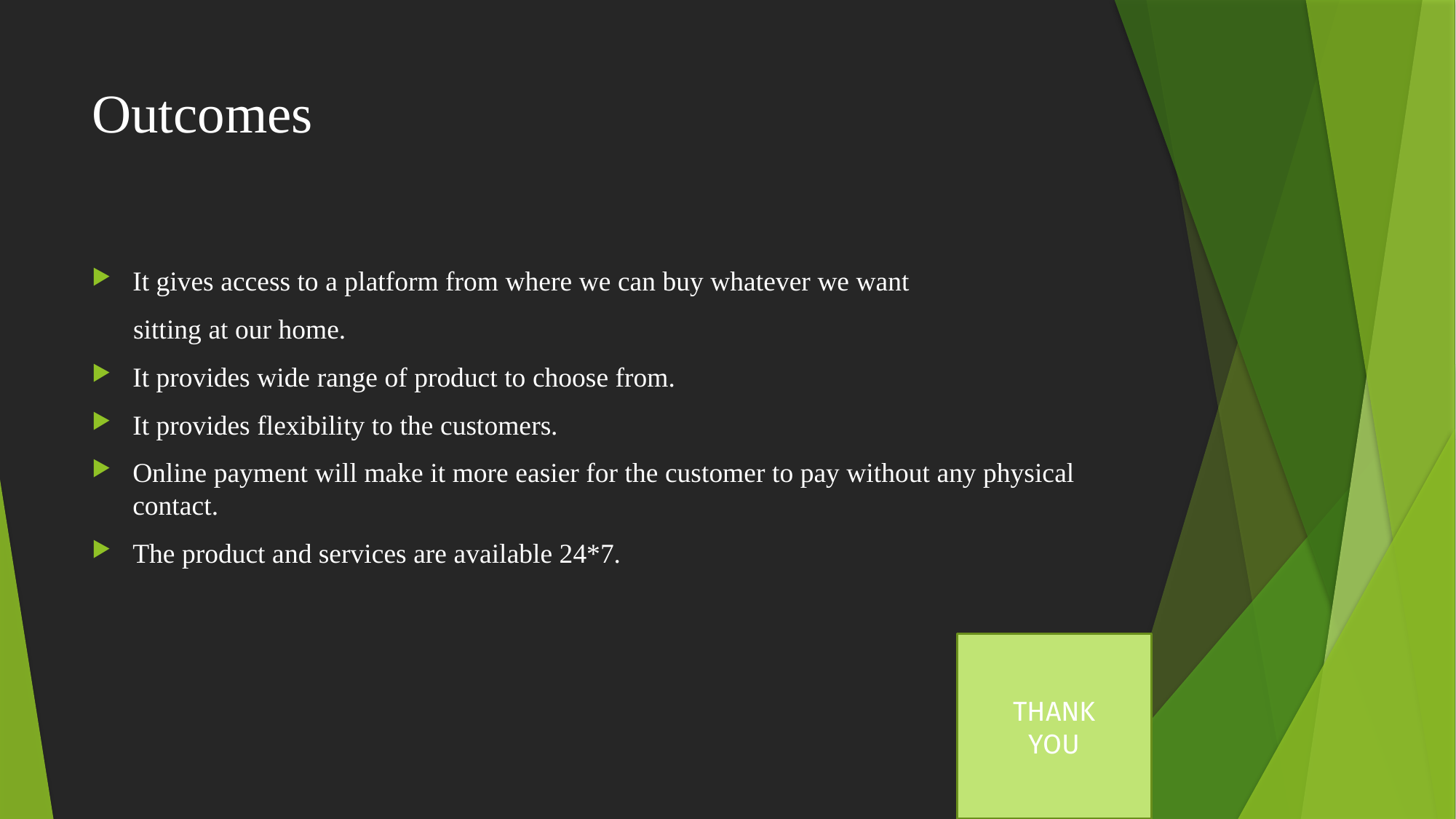

# Outcomes
It gives access to a platform from where we can buy whatever we want
      sitting at our home.
It provides wide range of product to choose from.
It provides flexibility to the customers.
Online payment will make it more easier for the customer to pay without any physical contact.
The product and services are available 24*7.
THANK
YOU